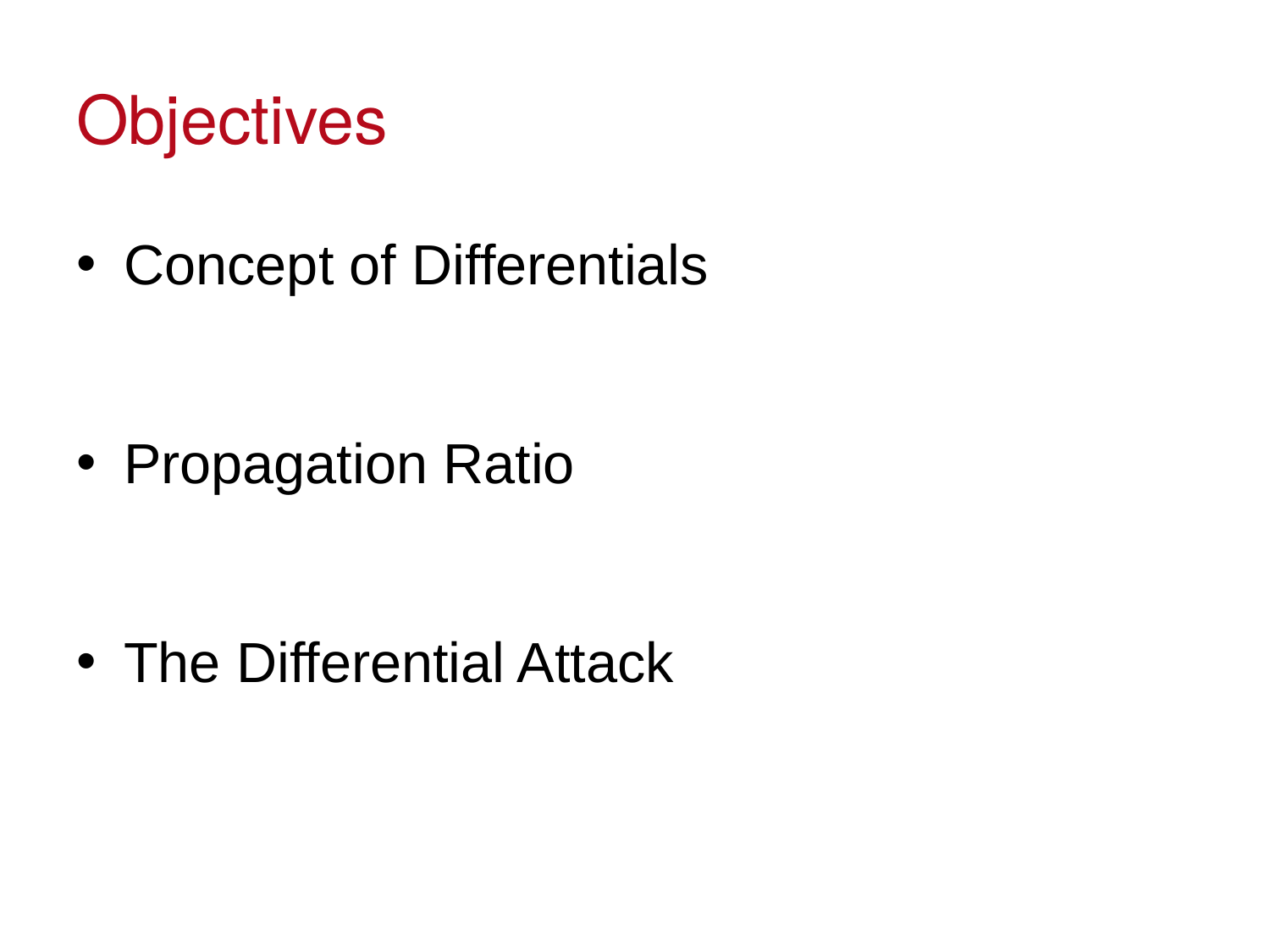

# Objectives
Concept of Differentials

Propagation Ratio

The Differential Attack